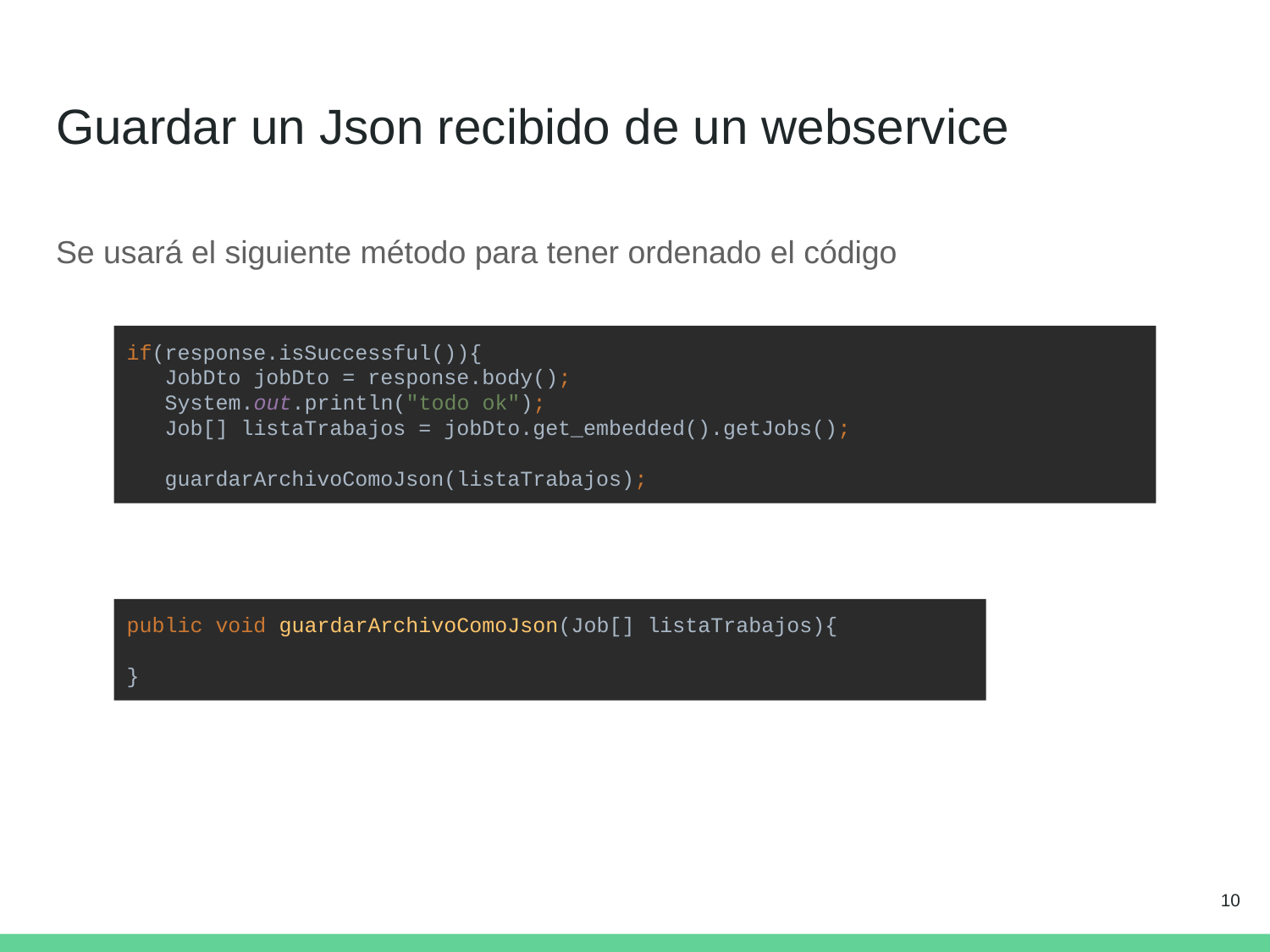

# Guardar un Json recibido de un webservice
Se usará el siguiente método para tener ordenado el código
if(response.isSuccessful()){
   JobDto jobDto = response.body();
   System.out.println("todo ok");
   Job[] listaTrabajos = jobDto.get_embedded().getJobs();

   guardarArchivoComoJson(listaTrabajos);
public void guardarArchivoComoJson(Job[] listaTrabajos){

}
10